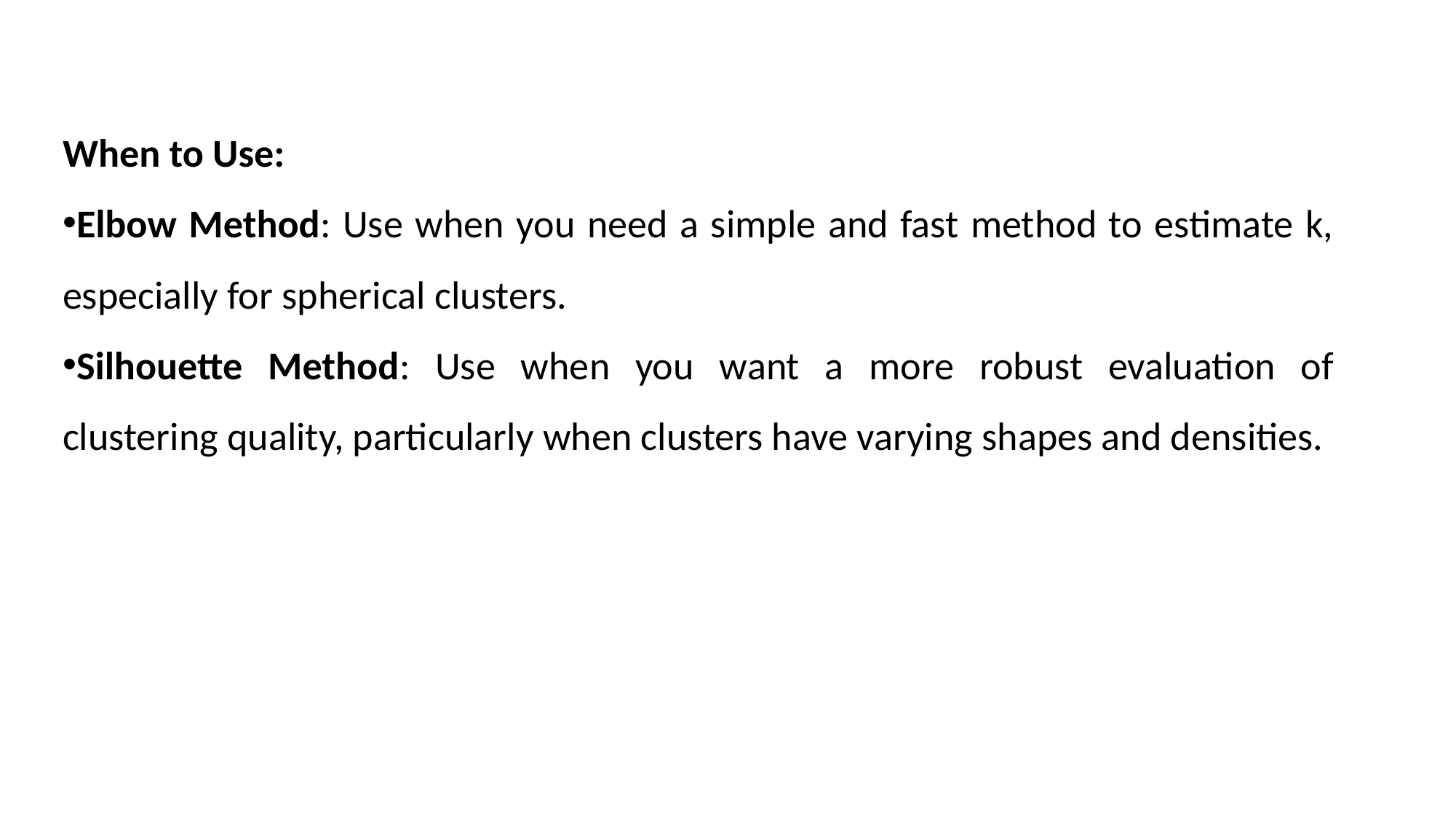

When to Use:
Elbow Method: Use when you need a simple and fast method to estimate k, especially for spherical clusters.
Silhouette Method: Use when you want a more robust evaluation of clustering quality, particularly when clusters have varying shapes and densities.